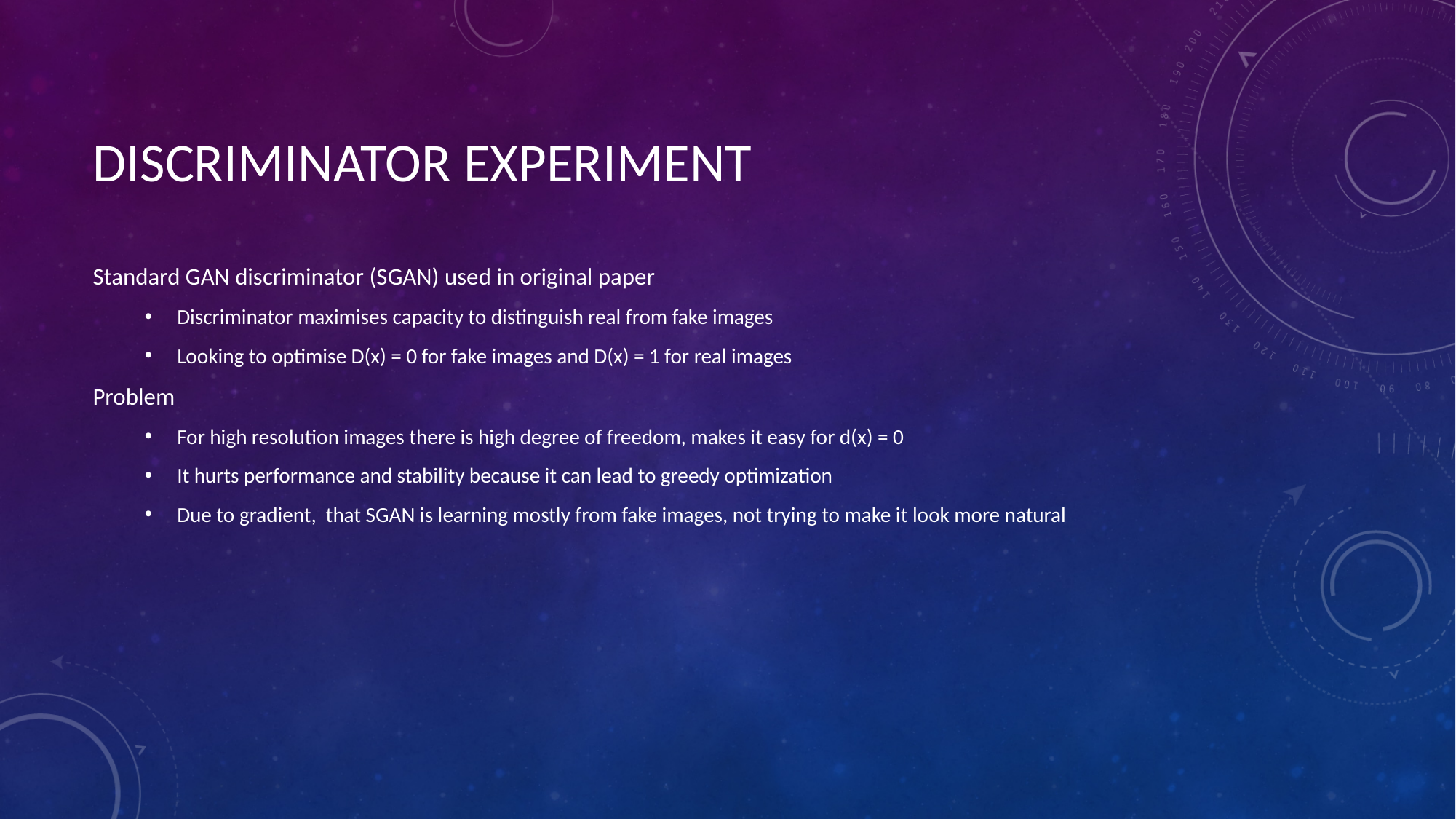

# Discriminator Experiment
Standard GAN discriminator (SGAN) used in original paper
Discriminator maximises capacity to distinguish real from fake images
Looking to optimise D(x) = 0 for fake images and D(x) = 1 for real images
Problem
For high resolution images there is high degree of freedom, makes it easy for d(x) = 0
It hurts performance and stability because it can lead to greedy optimization
Due to gradient,  that SGAN is learning mostly from fake images, not trying to make it look more natural